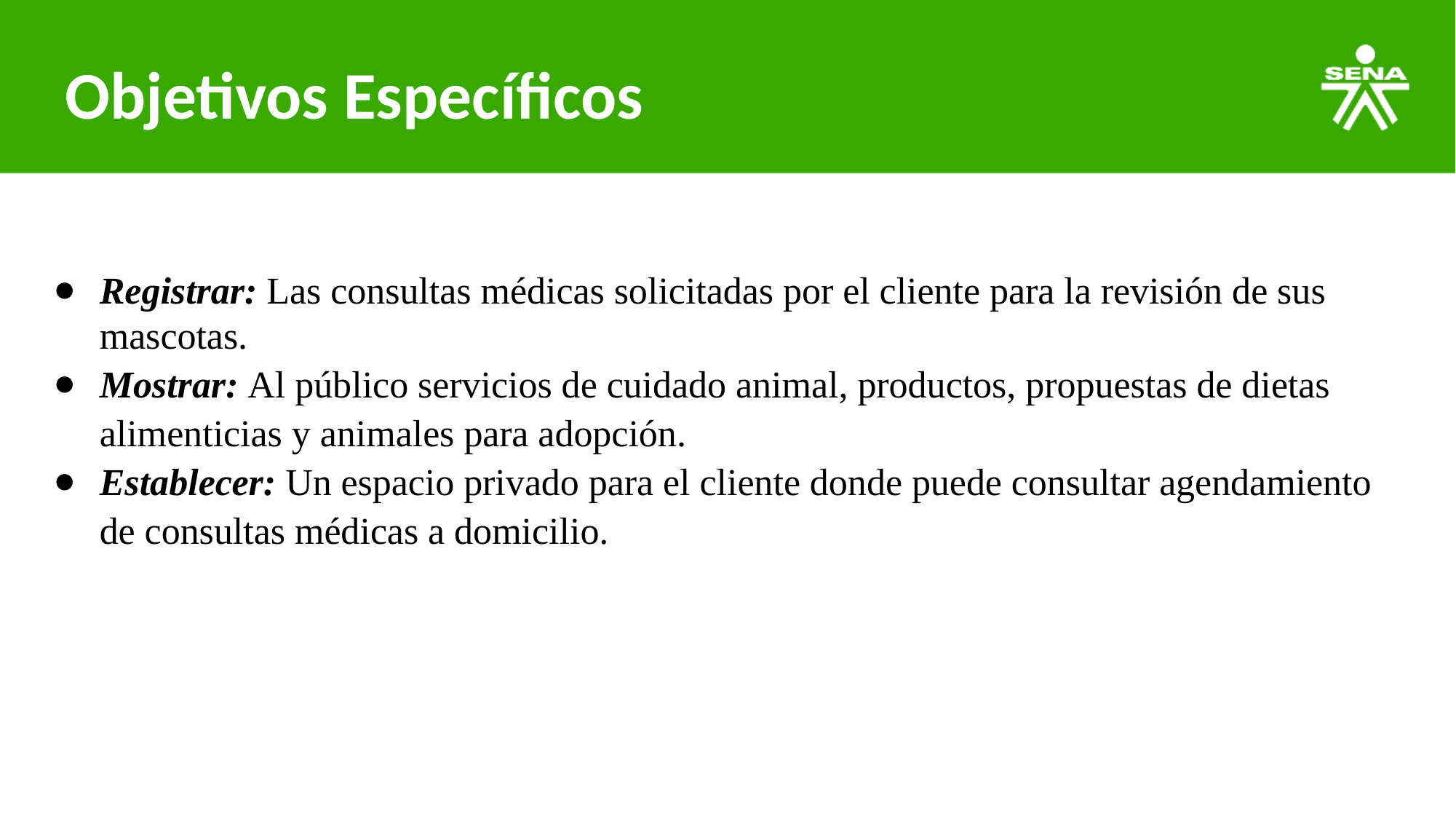

# Objetivos Específicos
Registrar: Las consultas médicas solicitadas por el cliente para la revisión de sus mascotas.
Mostrar: Al público servicios de cuidado animal, productos, propuestas de dietas alimenticias y animales para adopción.
Establecer: Un espacio privado para el cliente donde puede consultar agendamiento de consultas médicas a domicilio.